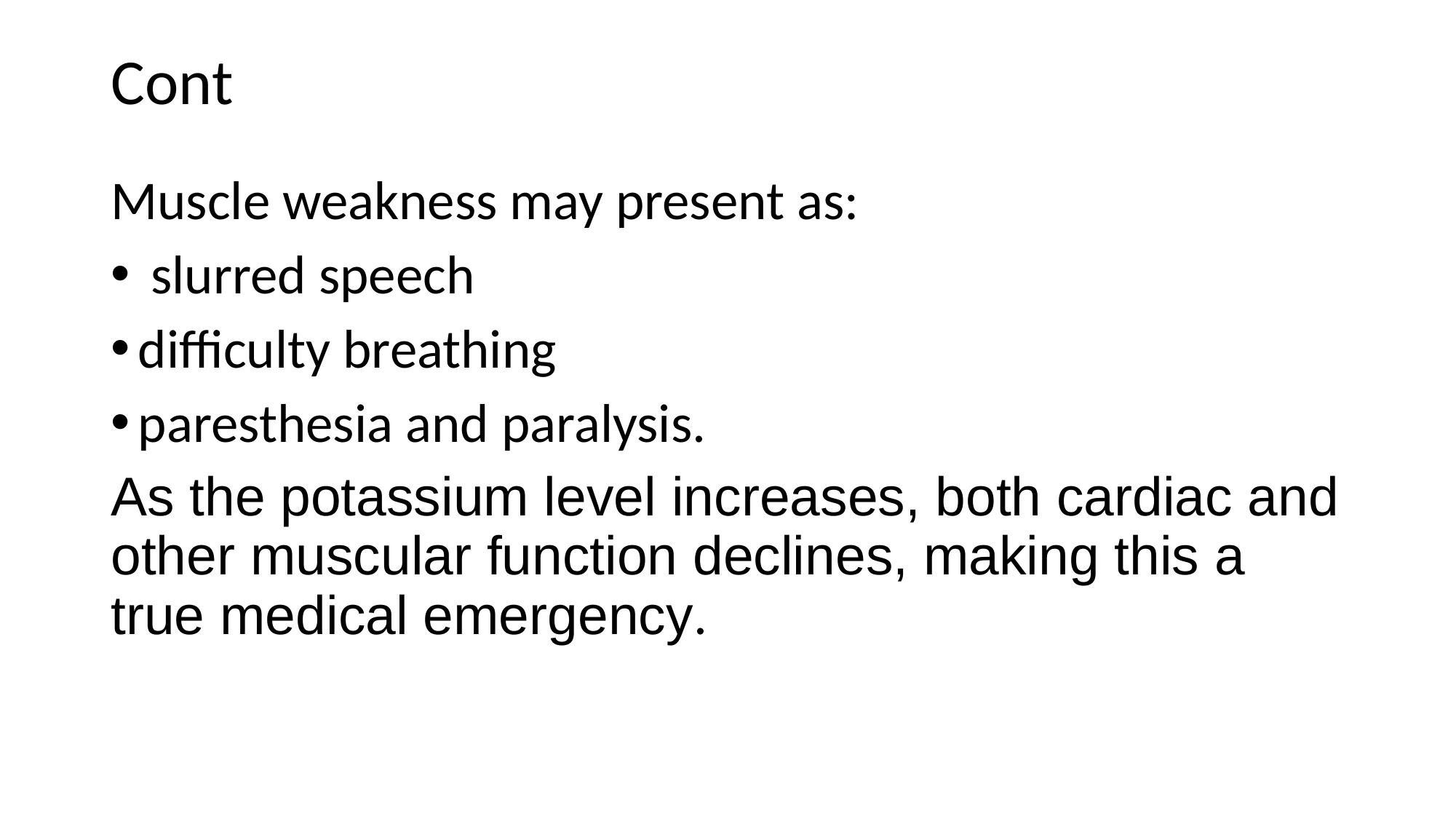

# Cont
Muscle weakness may present as:
 slurred speech
difficulty breathing
paresthesia and paralysis.
As the potassium level increases, both cardiac and other muscular function declines, making this a true medical emergency.